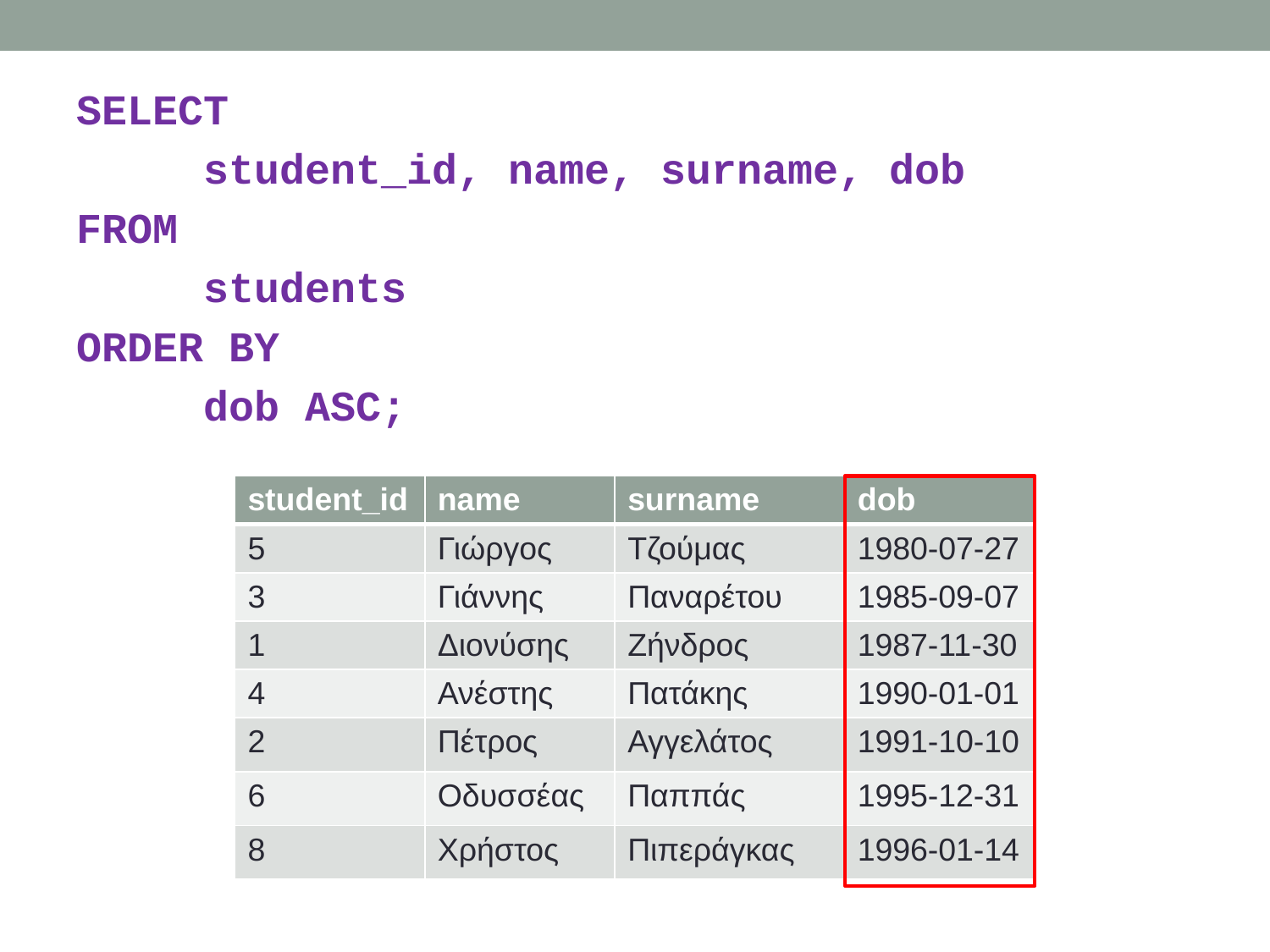

SELECT
	student_id, name, surname, dob
FROM
	students
ORDER BY
	dob ASC;

| student\_id | name | surname | dob |
| --- | --- | --- | --- |
| 5 | Γιώργος | Τζούμας | 1980-07-27 |
| 3 | Γιάννης | Παναρέτου | 1985-09-07 |
| 1 | Διονύσης | Ζήνδρος | 1987-11-30 |
| 4 | Ανέστης | Πατάκης | 1990-01-01 |
| 2 | Πέτρος | Αγγελάτος | 1991-10-10 |
| 6 | Οδυσσέας | Παππάς | 1995-12-31 |
| 8 | Χρήστος | Πιπεράγκας | 1996-01-14 |